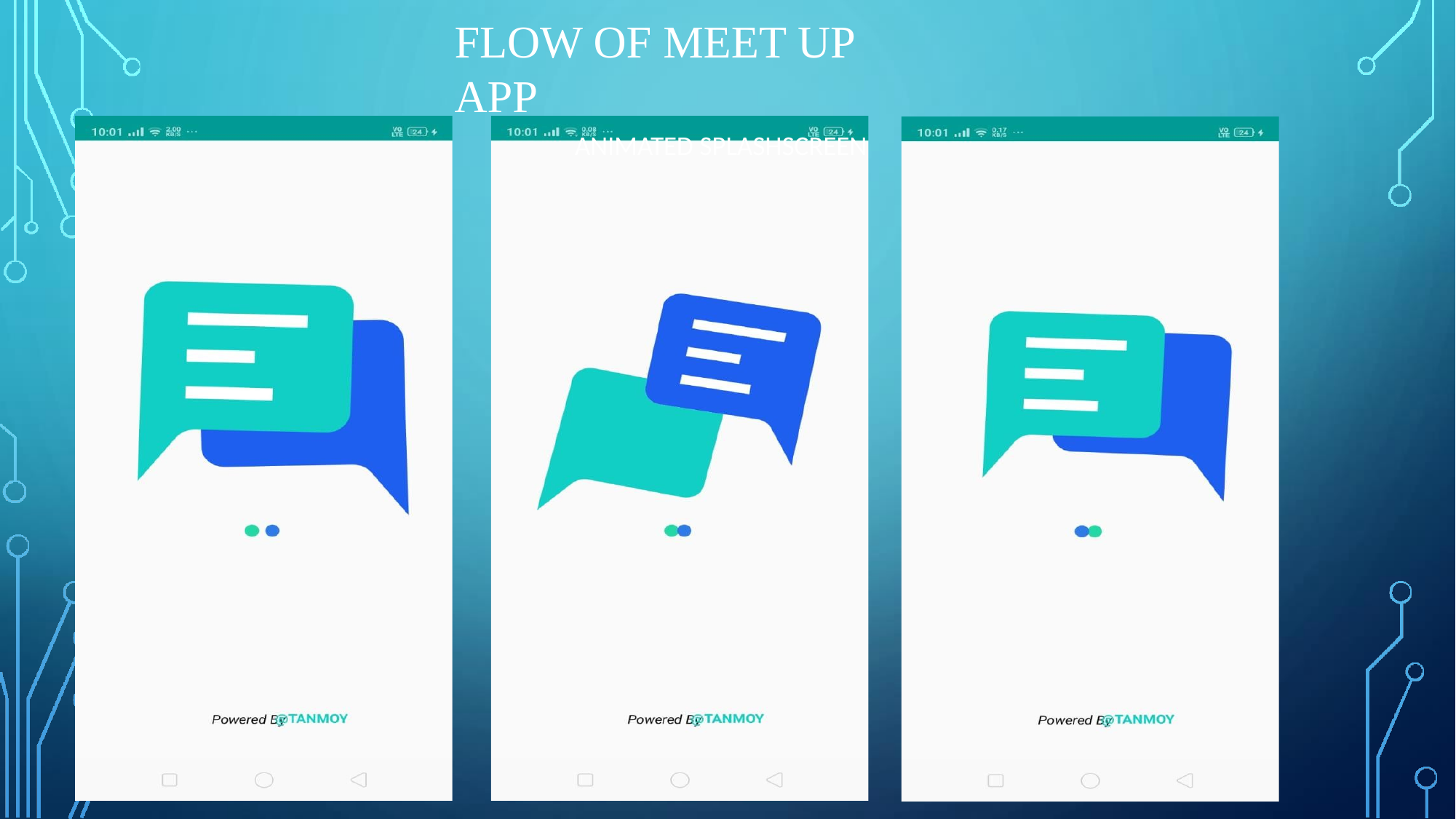

# FLOW OF MEET UP APP
ANIMATED SPLASHSCREEN